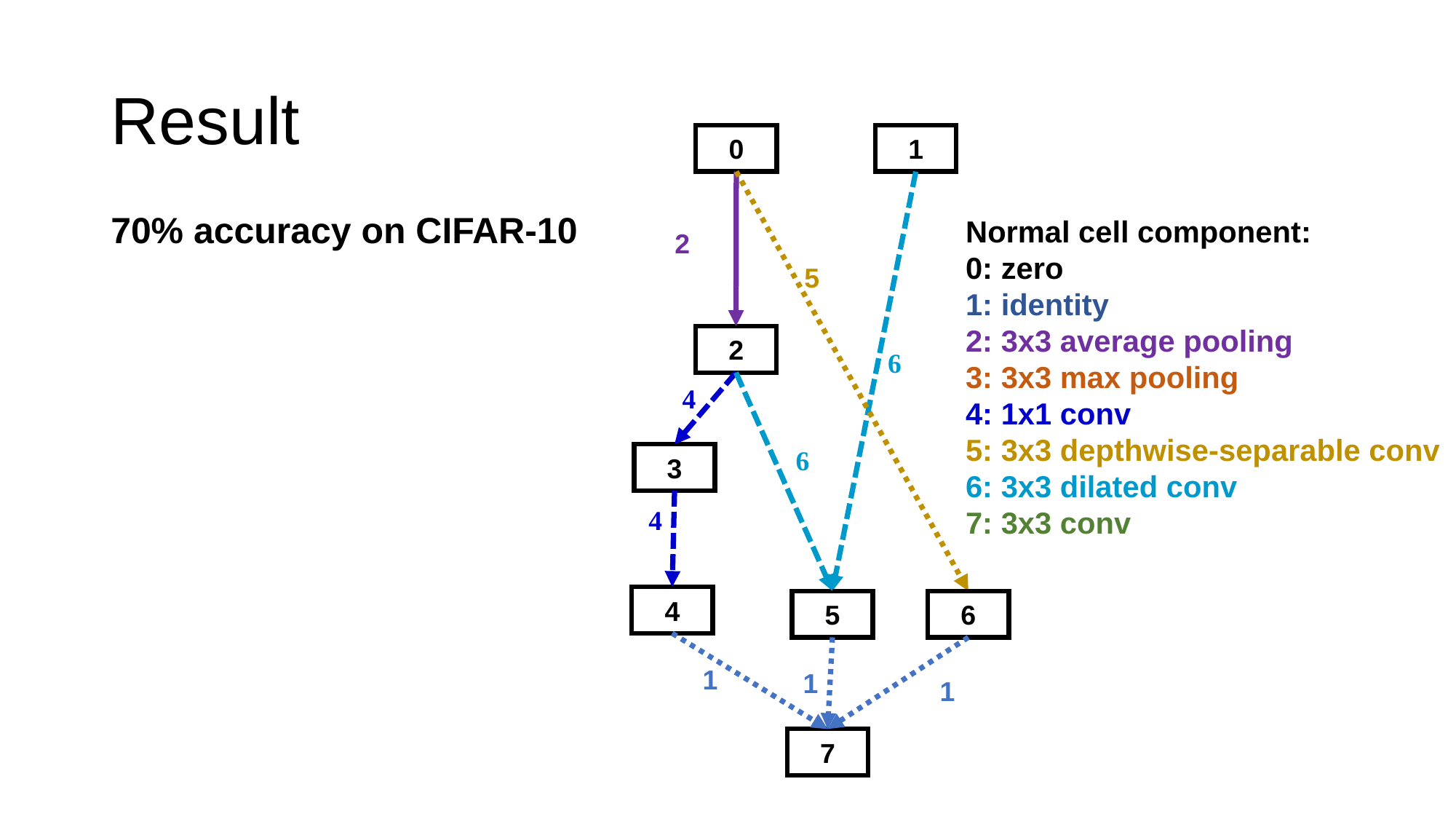

# Result
0
1
2
5
2
6
4
6
3
4
4
5
6
1
1
1
7
70% accuracy on CIFAR-10
Normal cell component:
0: zero
1: identity
2: 3x3 average pooling
3: 3x3 max pooling
4: 1x1 conv
5: 3x3 depthwise-separable conv
6: 3x3 dilated conv
7: 3x3 conv